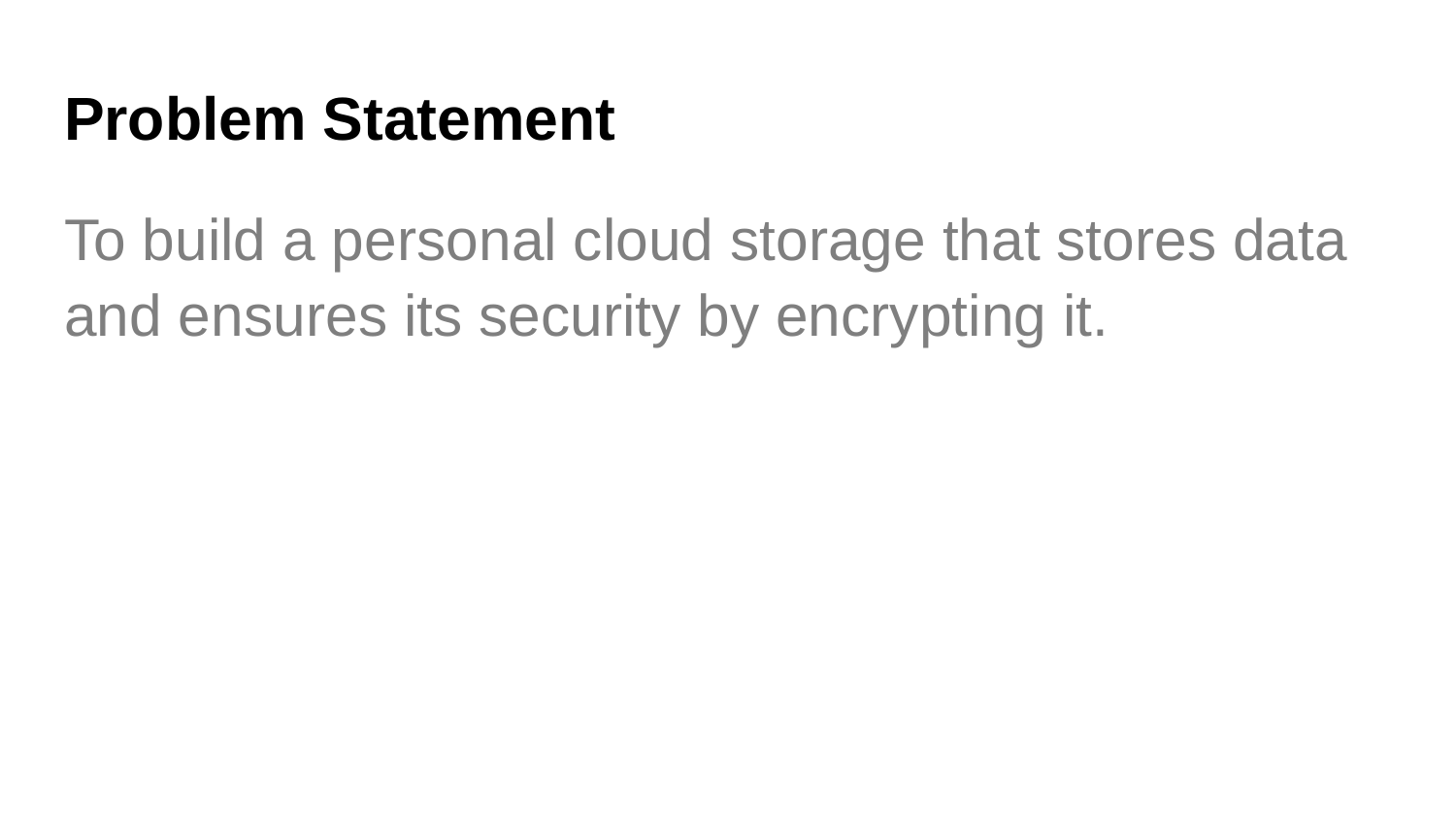

# Problem Statement
To build a personal cloud storage that stores data and ensures its security by encrypting it.